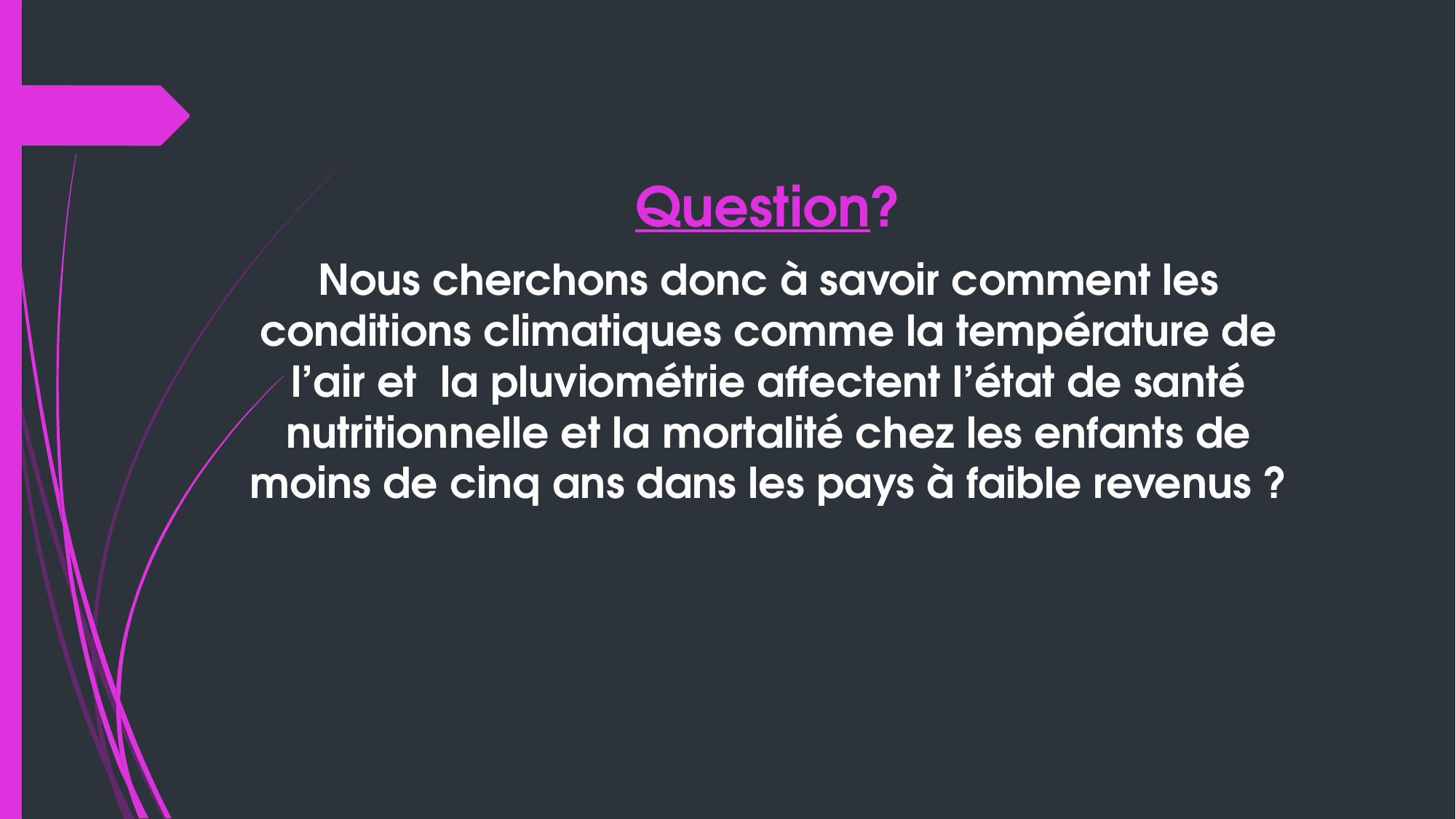

Question?
Nous cherchons donc à savoir comment les conditions climatiques comme la température de l’air et  la pluviométrie affectent l’état de santé nutritionnelle et la mortalité chez les enfants de moins de cinq ans dans les pays à faible revenus ?